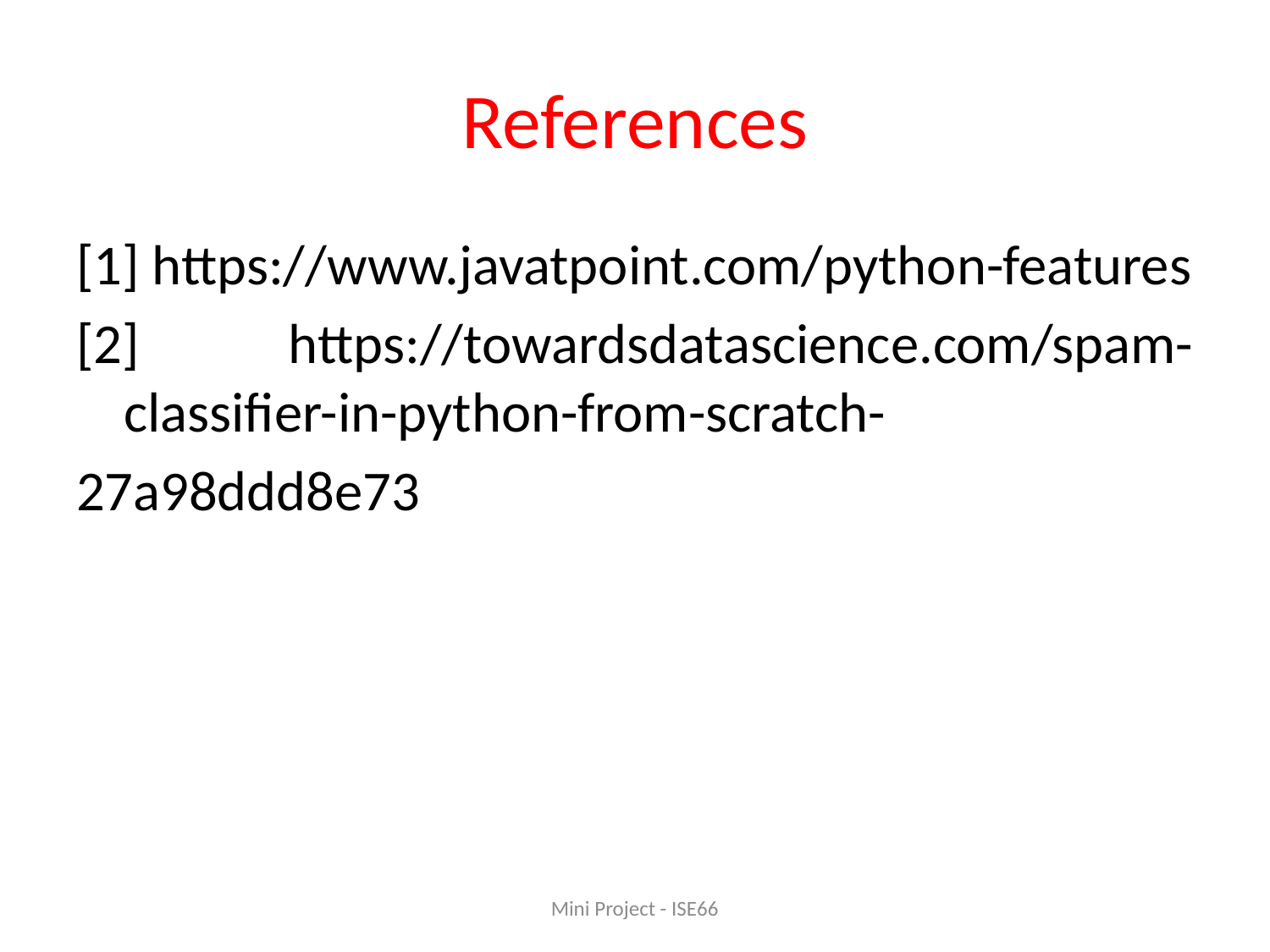

# References
[1] https://www.javatpoint.com/python-features
[2] https://towardsdatascience.com/spam-classifier-in-python-from-scratch-
27a98ddd8e73

Mini Project - ISE66
11